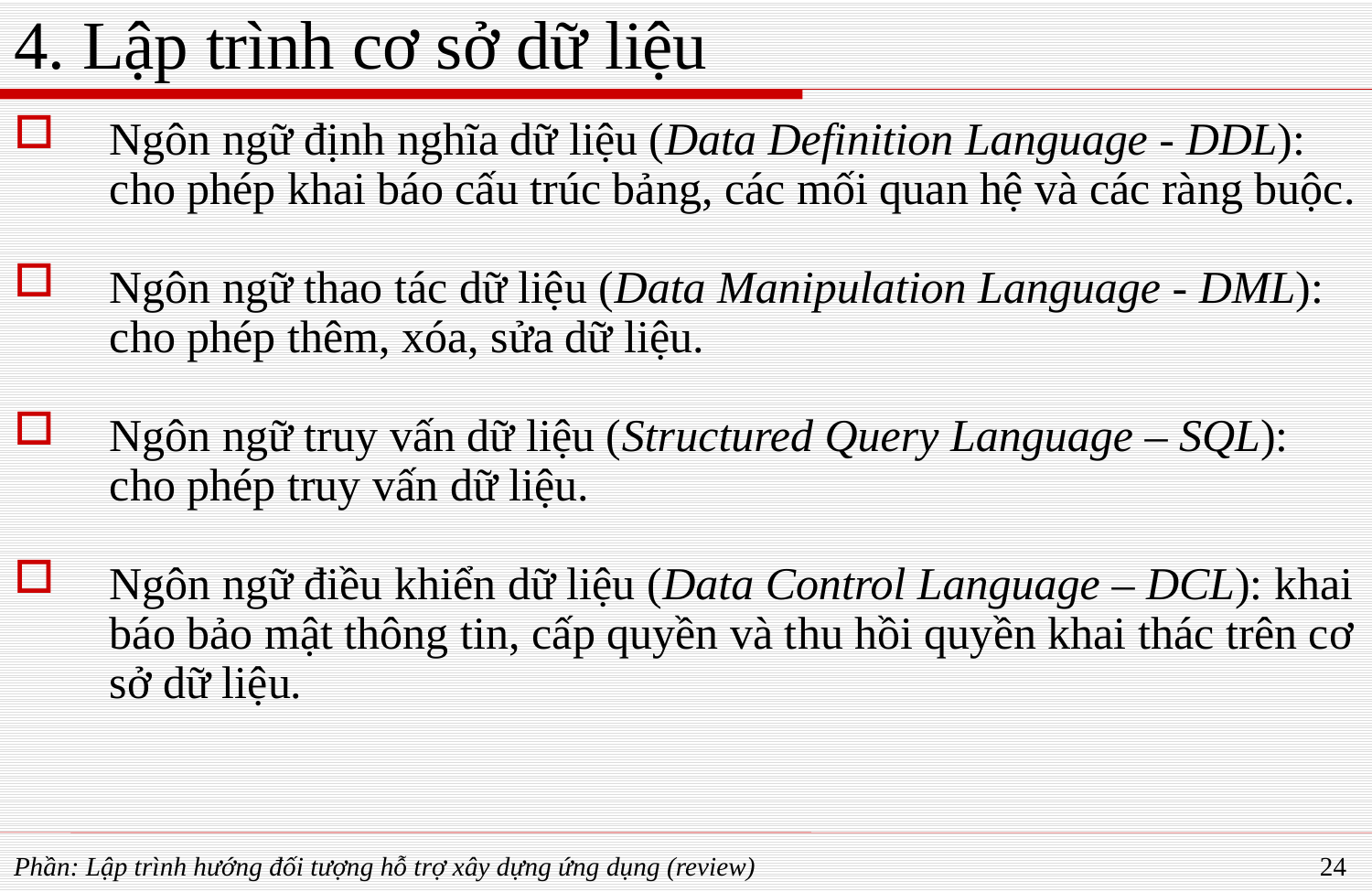

# 4. Lập trình cơ sở dữ liệu
Ngôn ngữ định nghĩa dữ liệu (Data Definition Language - DDL): cho phép khai báo cấu trúc bảng, các mối quan hệ và các ràng buộc.

Ngôn ngữ thao tác dữ liệu (Data Manipulation Language - DML): cho phép thêm, xóa, sửa dữ liệu.

Ngôn ngữ truy vấn dữ liệu (Structured Query Language – SQL): cho phép truy vấn dữ liệu.

Ngôn ngữ điều khiển dữ liệu (Data Control Language – DCL): khai báo bảo mật thông tin, cấp quyền và thu hồi quyền khai thác trên cơ sở dữ liệu.
Phần: Lập trình hướng đối tượng hỗ trợ xây dựng ứng dụng (review)
24